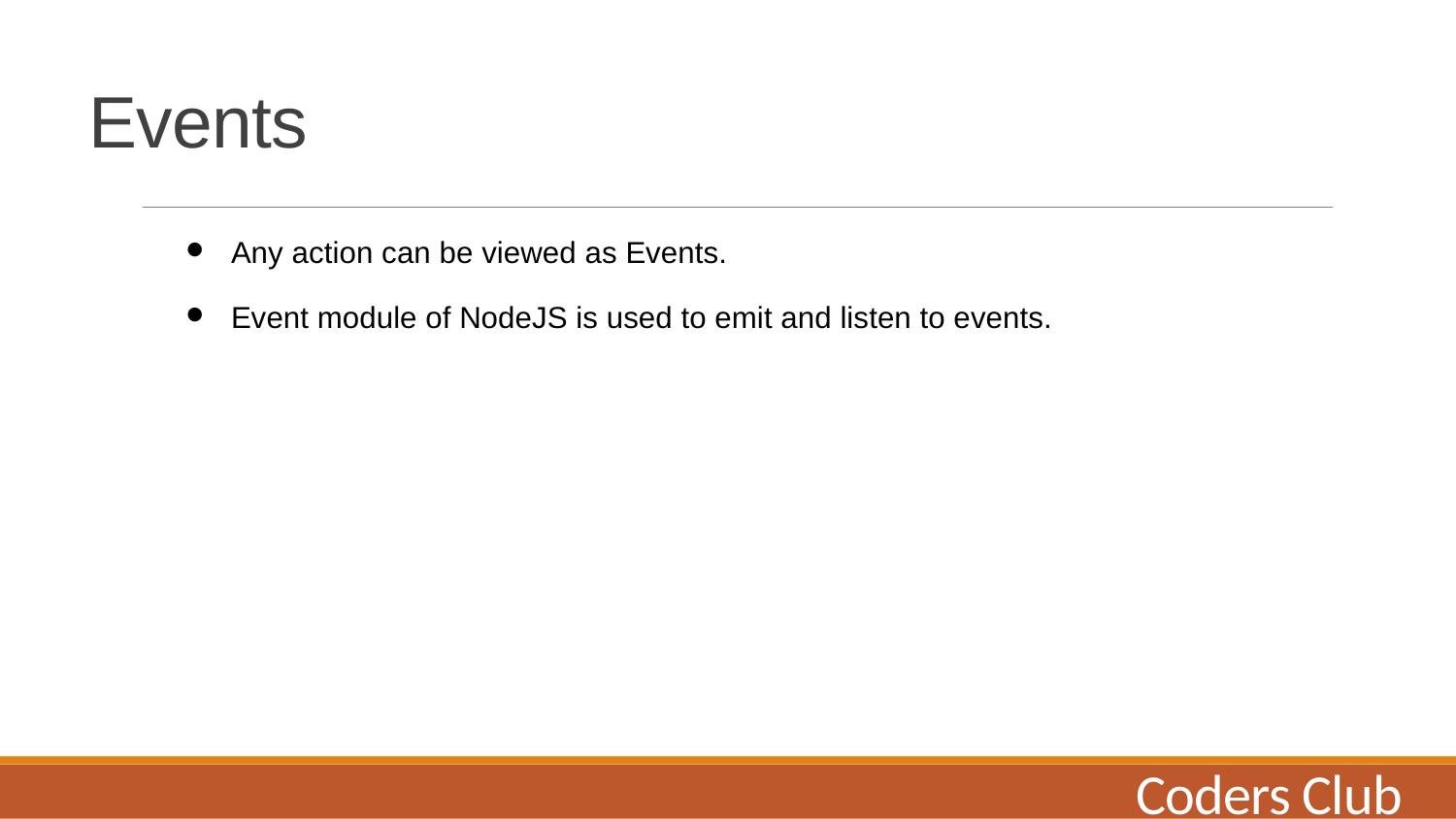

# Events
Any action can be viewed as Events.
Event module of NodeJS is used to emit and listen to events.
Coders Club